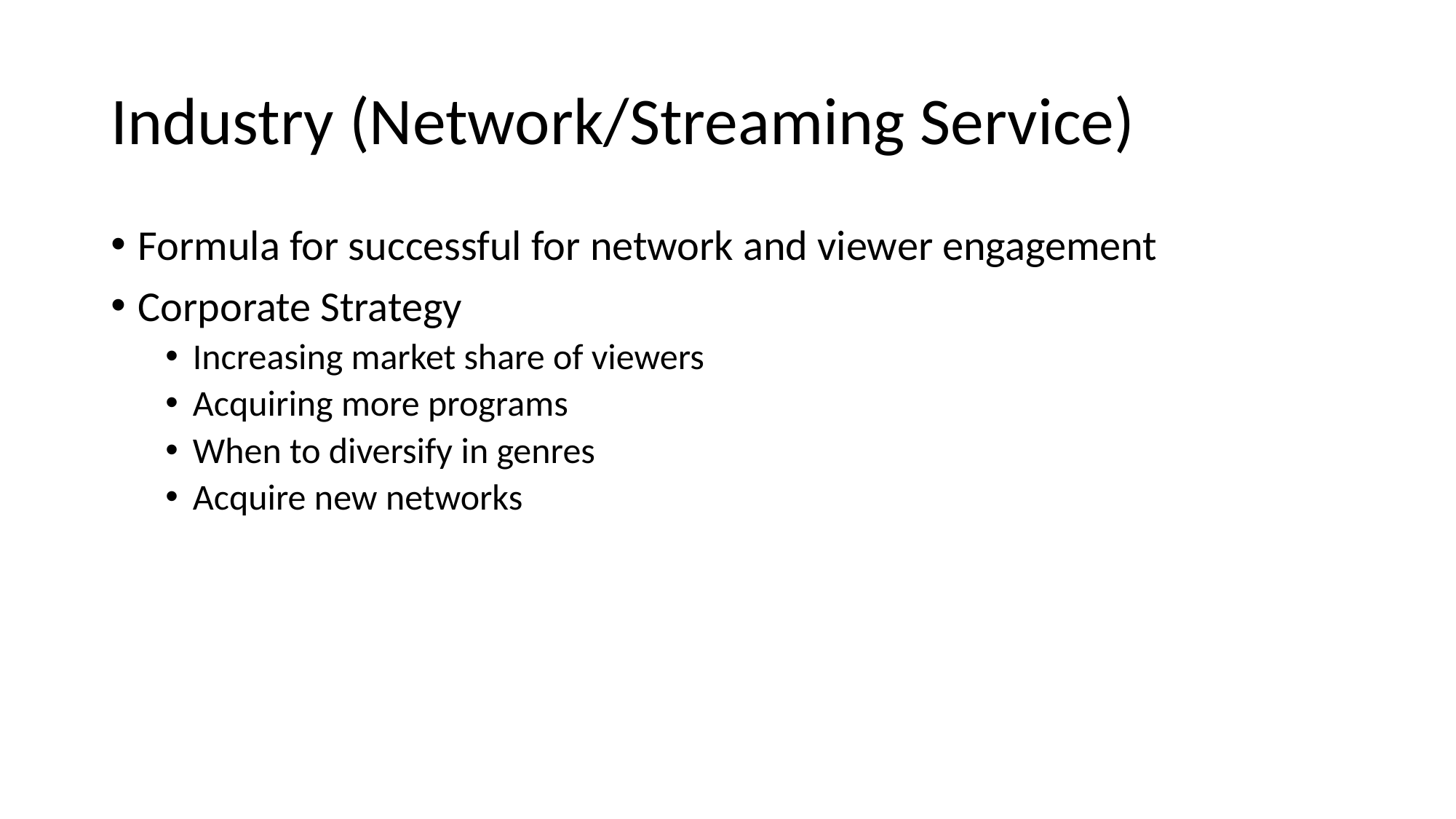

# Industry (Network/Streaming Service)
Formula for successful for network and viewer engagement
Corporate Strategy
Increasing market share of viewers
Acquiring more programs
When to diversify in genres
Acquire new networks